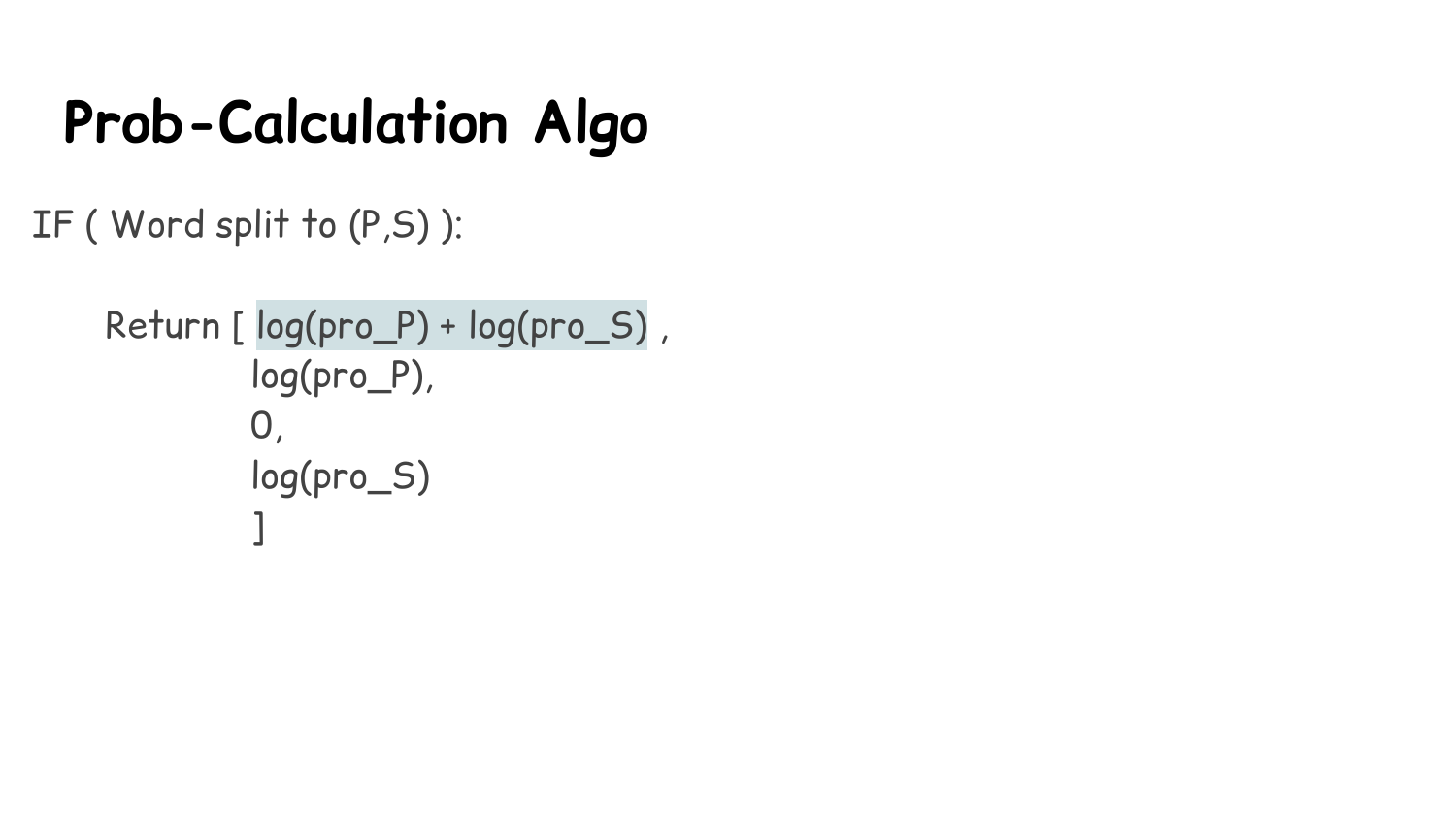

# Prob-Calculation Algo
IF ( Word split to (P,S) ):

Return [ log(pro_P) + log(pro_S) ,
log(pro_P),
0,
log(pro_S)
]